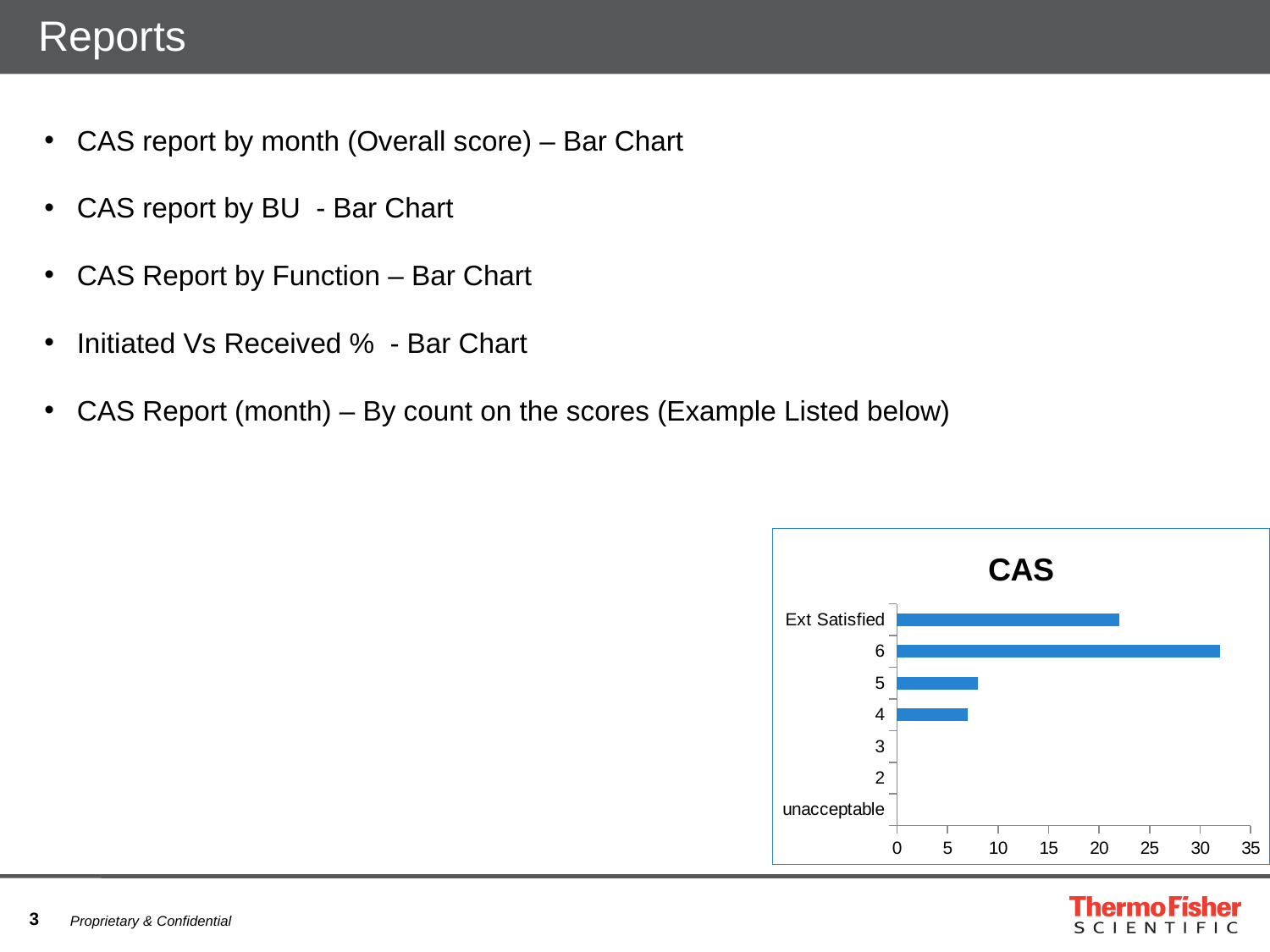

# Reports
CAS report by month (Overall score) – Bar Chart

CAS report by BU  - Bar Chart

CAS Report by Function – Bar Chart

Initiated Vs Received %  - Bar Chart

CAS Report (month) – By count on the scores (Example Listed below)

### Chart: CAS

| Category | Count of Score |
|---|---|
| unacceptable | 0.0 |
| 2 | 0.0 |
| 3 | 0.0 |
| 4 | 7.0 |
| 5 | 8.0 |
| 6 | 32.0 |
| Ext Satisfied | 22.0 |